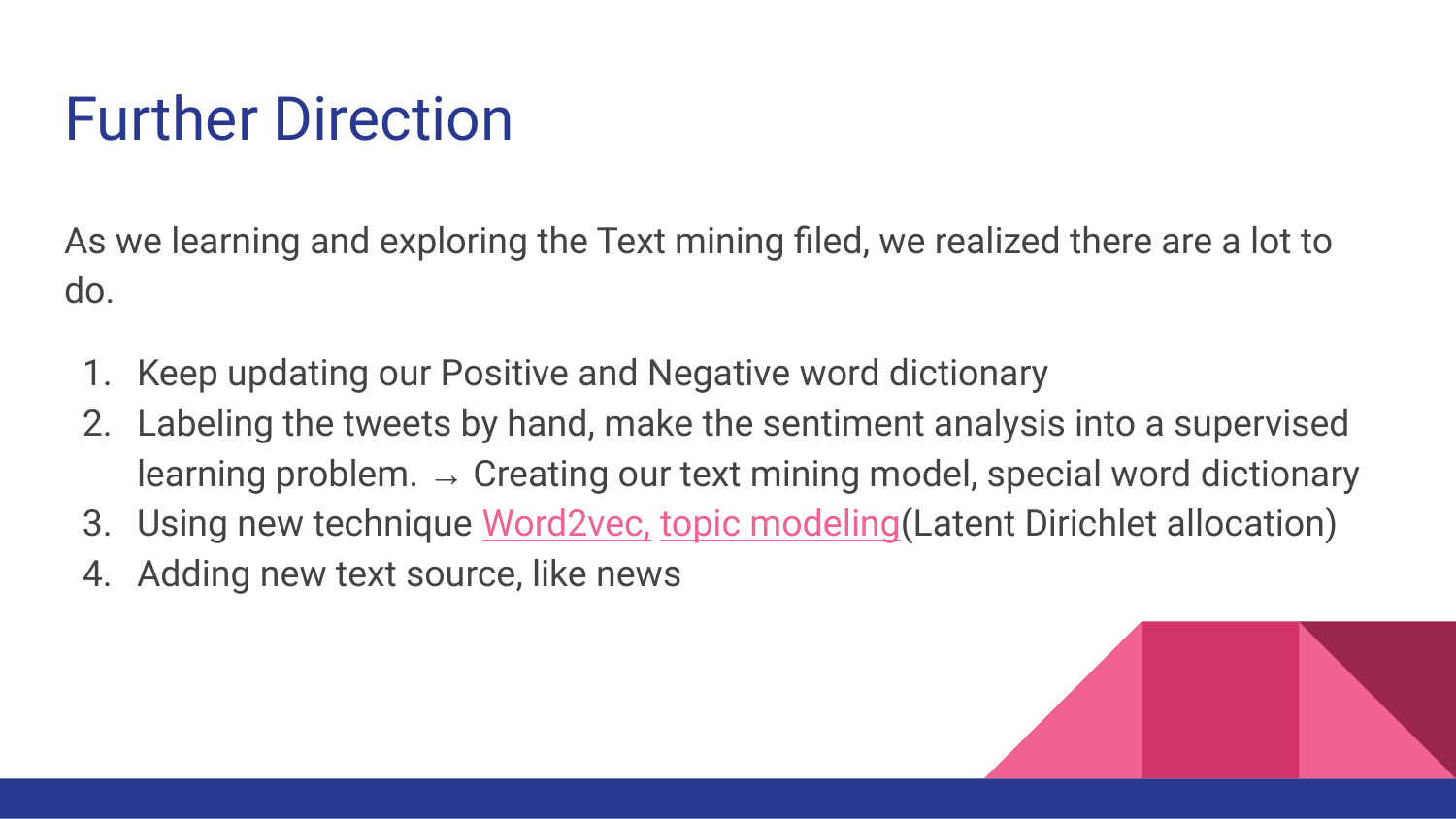

# Further Direction
As we learning and exploring the Text mining filed, we realized there are a lot to do.
Keep updating our Positive and Negative word dictionary
Labeling the tweets by hand, make the sentiment analysis into a supervised learning problem. → Creating our text mining model, special word dictionary
Using new technique Word2vec, topic modeling(Latent Dirichlet allocation)
Adding new text source, like news